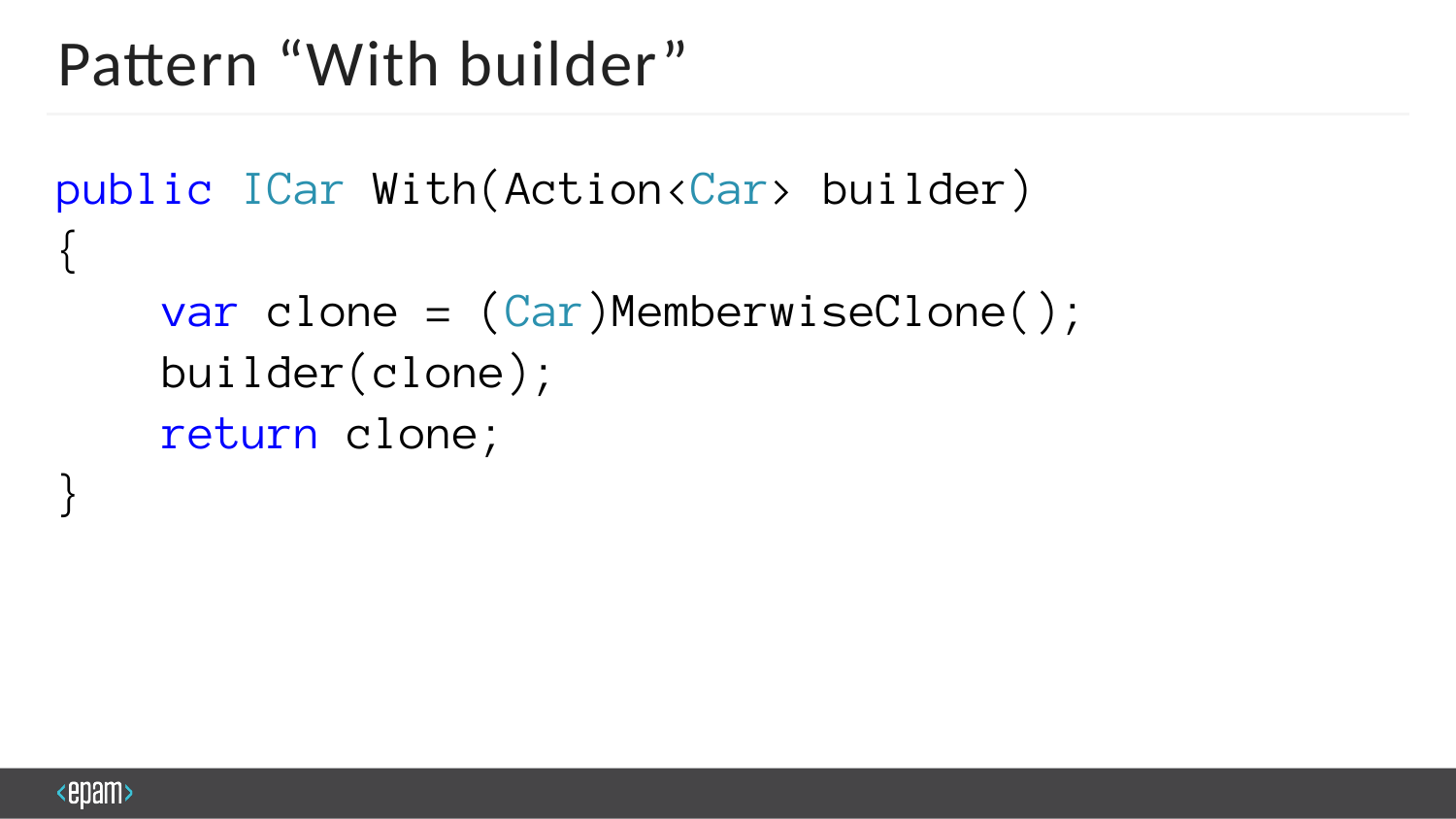

# Pattern “With builder”
public ICar With(Action<Car> builder)
{
    var clone = (Car)MemberwiseClone();
    builder(clone);
    return clone;
}